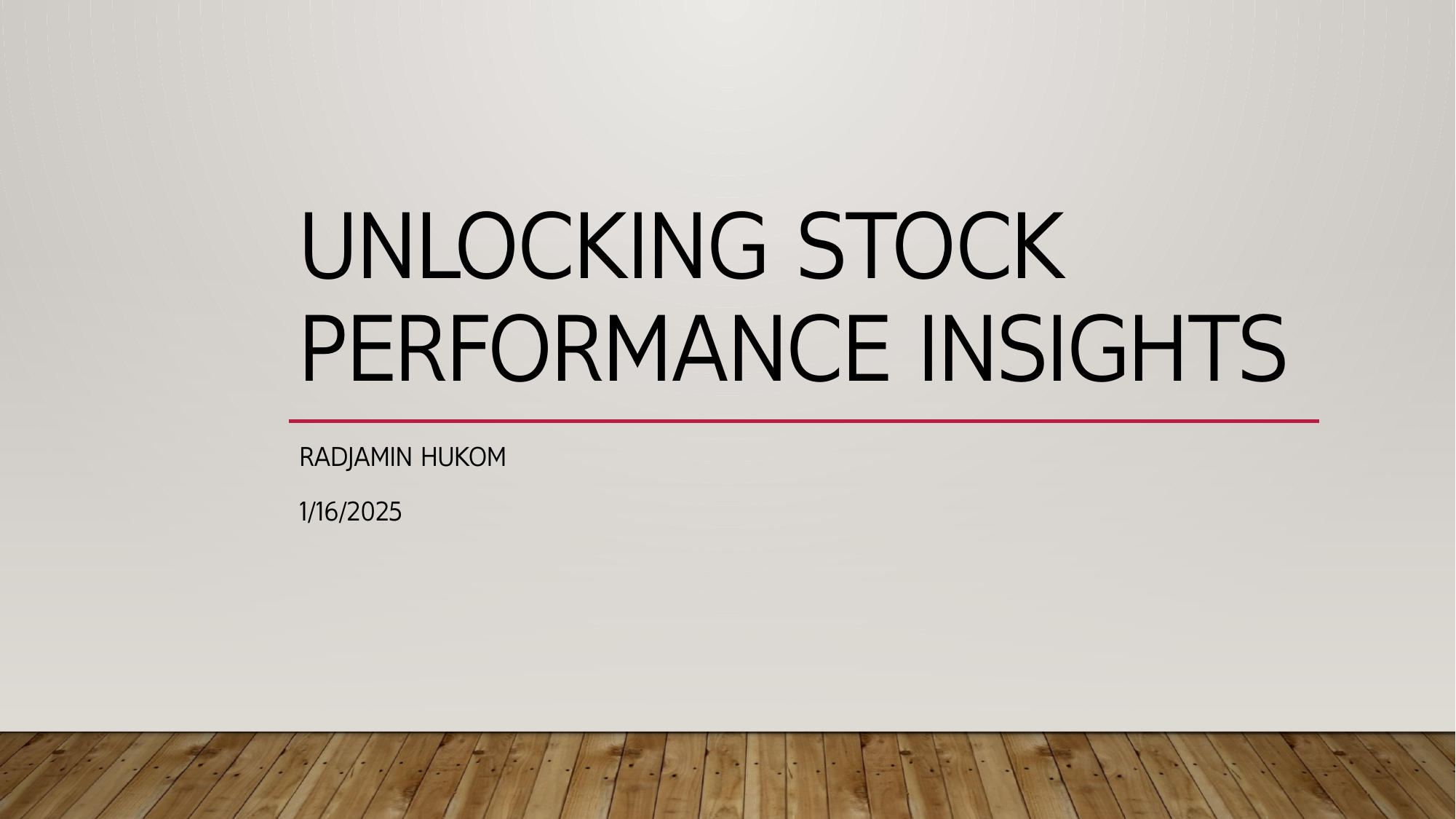

# Unlocking Stock Performance Insights
Radjamin Hukom
1/16/2025